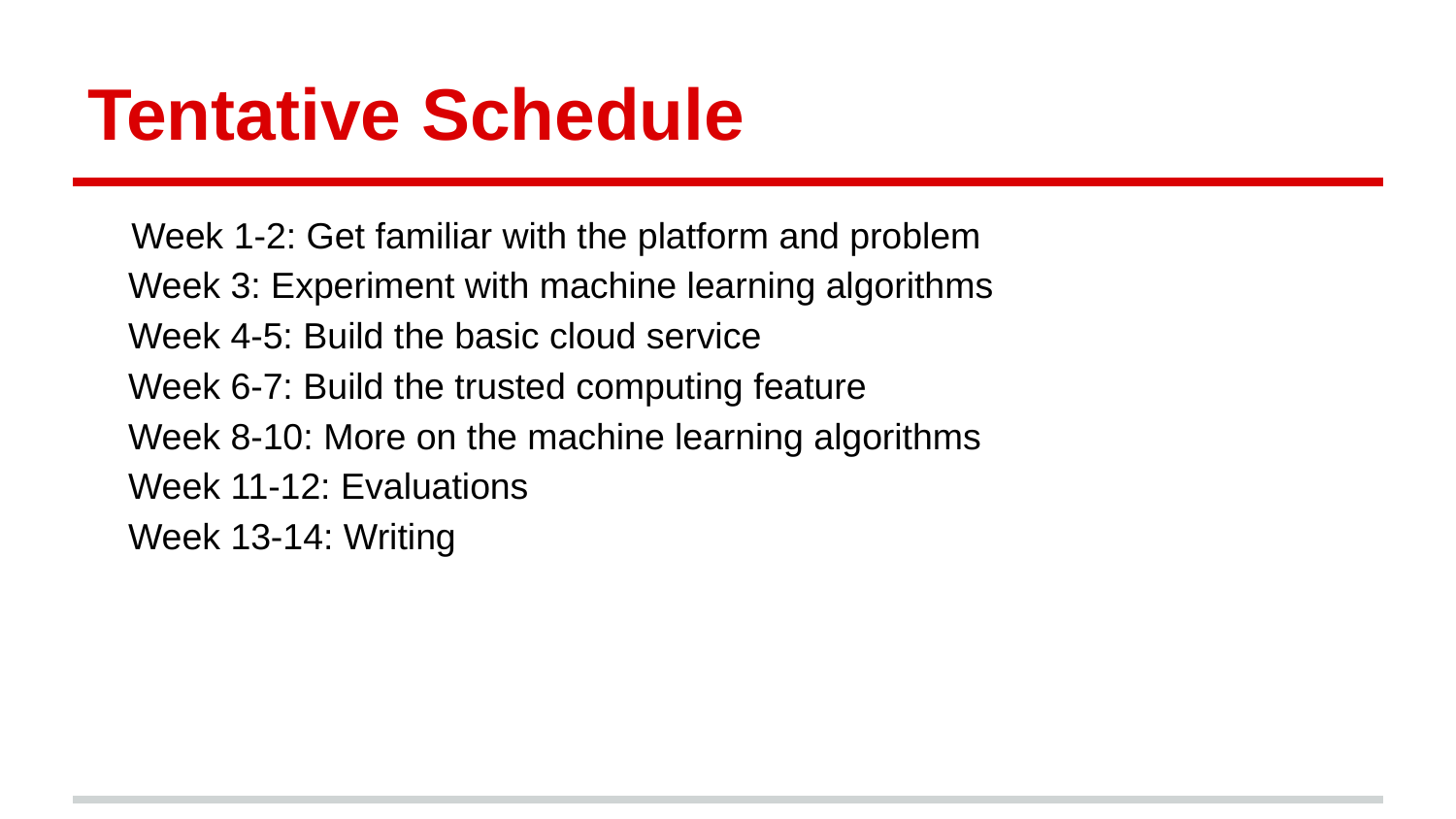

# Tentative Schedule
       Week 1-2: Get familiar with the platform and problem
    Week 3: Experiment with machine learning algorithms
    Week 4-5: Build the basic cloud service
    Week 6-7: Build the trusted computing feature
    Week 8-10: More on the machine learning algorithms
    Week 11-12: Evaluations
    Week 13-14: Writing